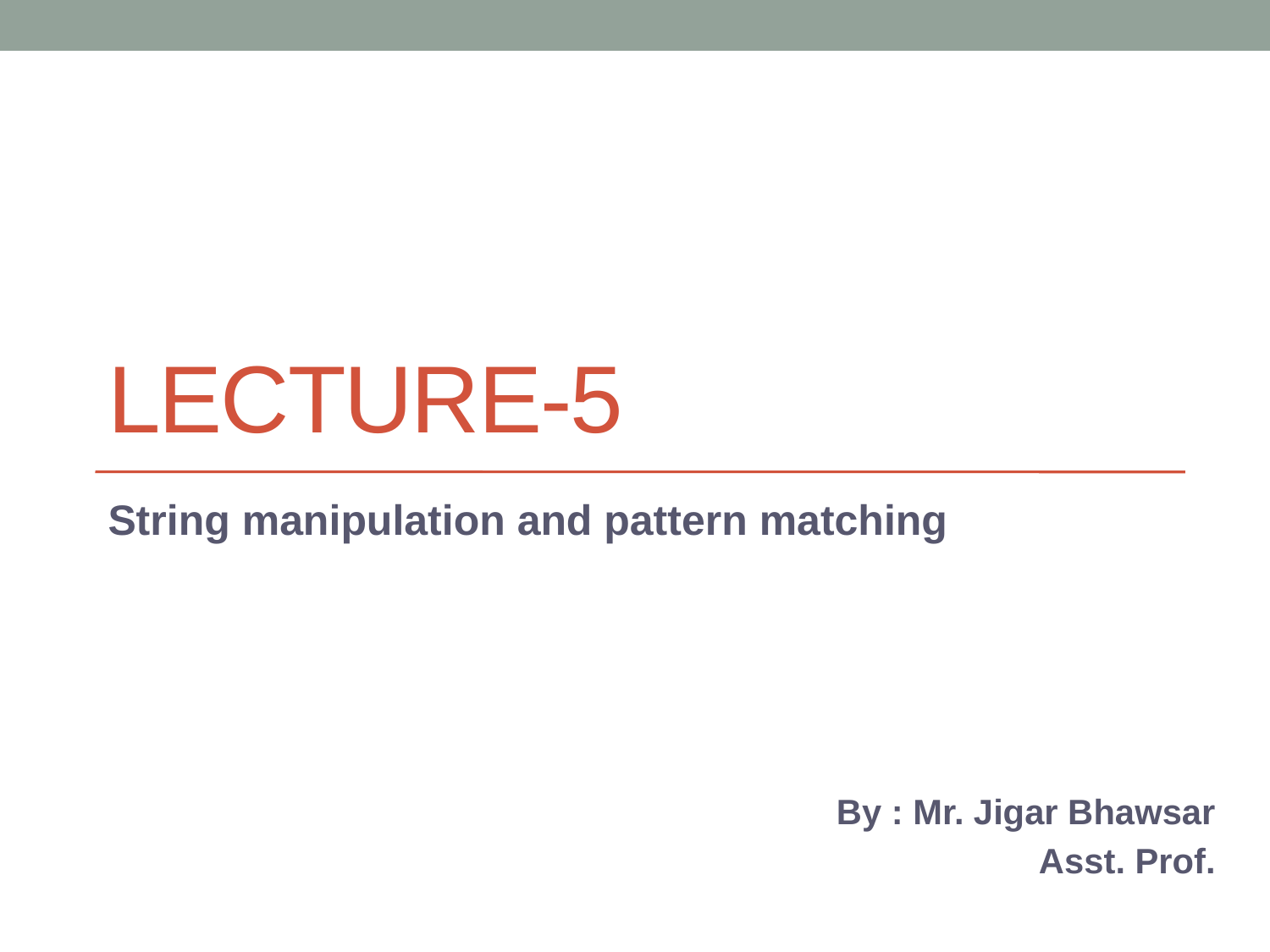

# Lecture-5
String manipulation and pattern matching

By : Mr. Jigar Bhawsar
        Asst. Prof.